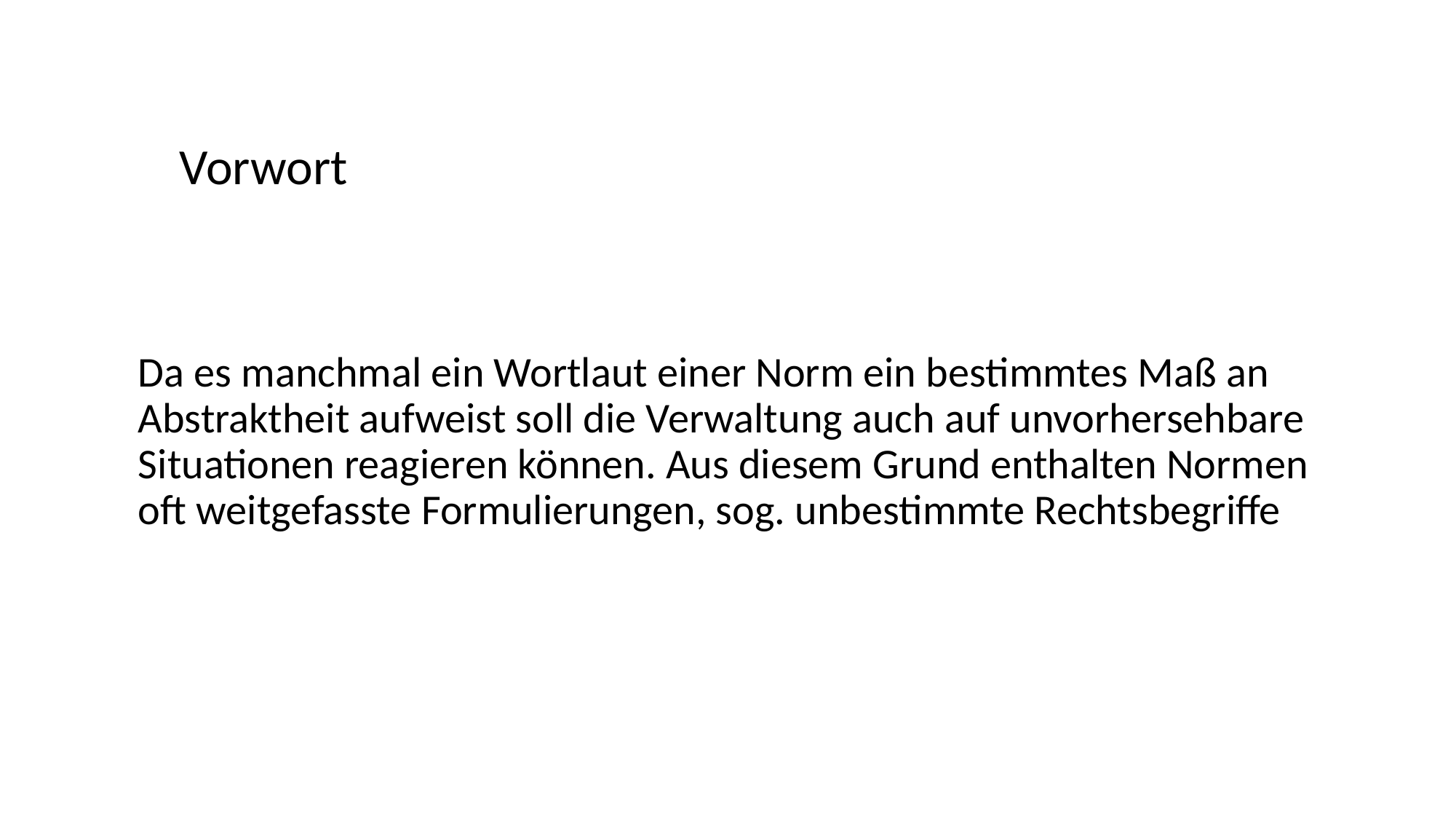

# Vorwort

	Da es manchmal ein Wortlaut einer Norm ein bestimmtes Maß an Abstraktheit aufweist soll die Verwaltung auch auf unvorhersehbare Situationen reagieren können. Aus diesem Grund enthalten Normen oft weitgefasste Formulierungen, sog. unbestimmte Rechtsbegriffe